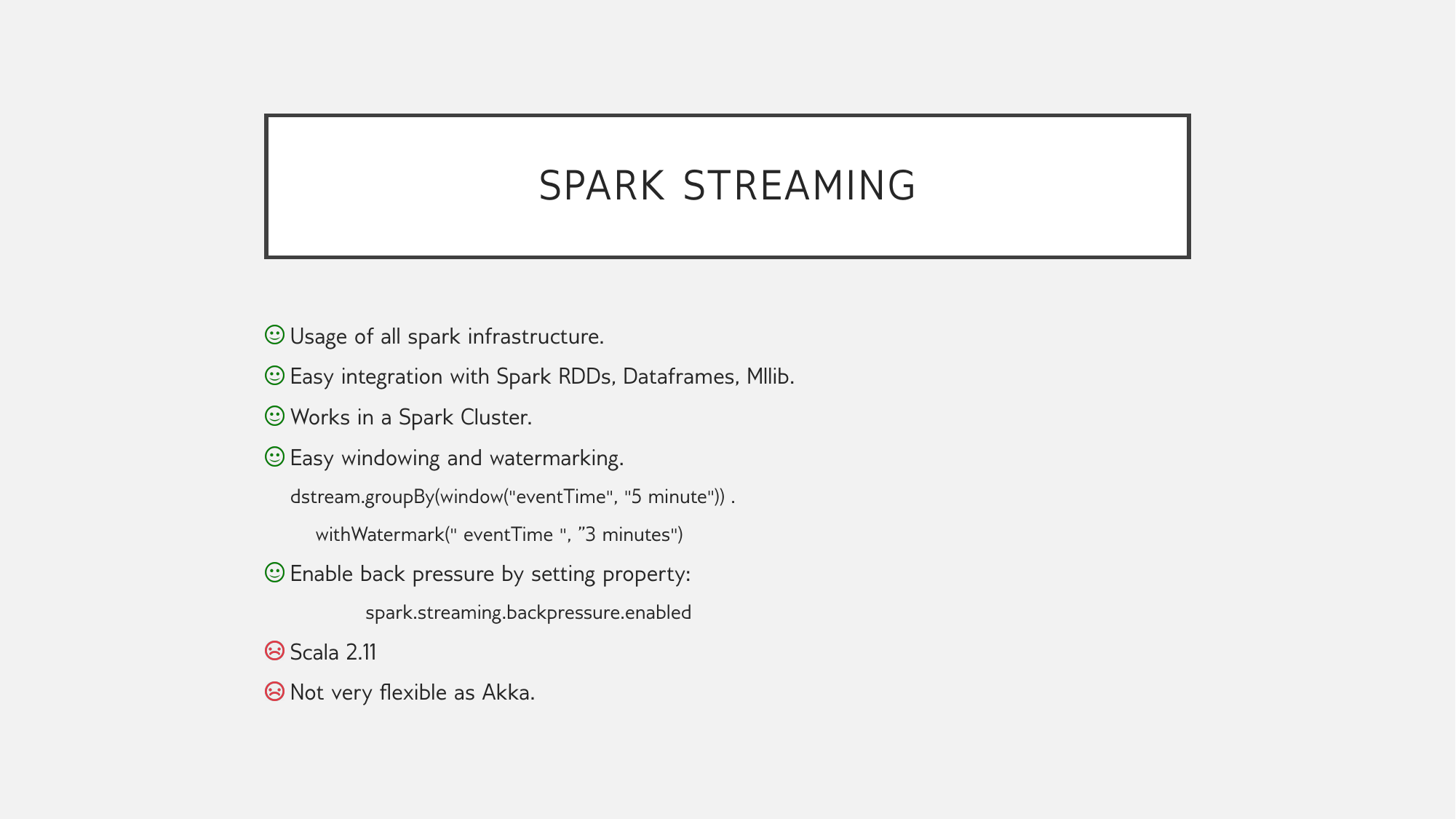

# Spark Streaming
Usage of all spark infrastructure.
Easy integration with Spark RDDs, Dataframes, Mllib.
Works in a Spark Cluster.
Easy windowing and watermarking.
	dstream.groupBy(window("eventTime", "5 minute")) .
		withWatermark(" eventTime ", ”3 minutes")
Enable back pressure by setting property:
spark.streaming.backpressure.enabled
Scala 2.11
Not very flexible as Akka.